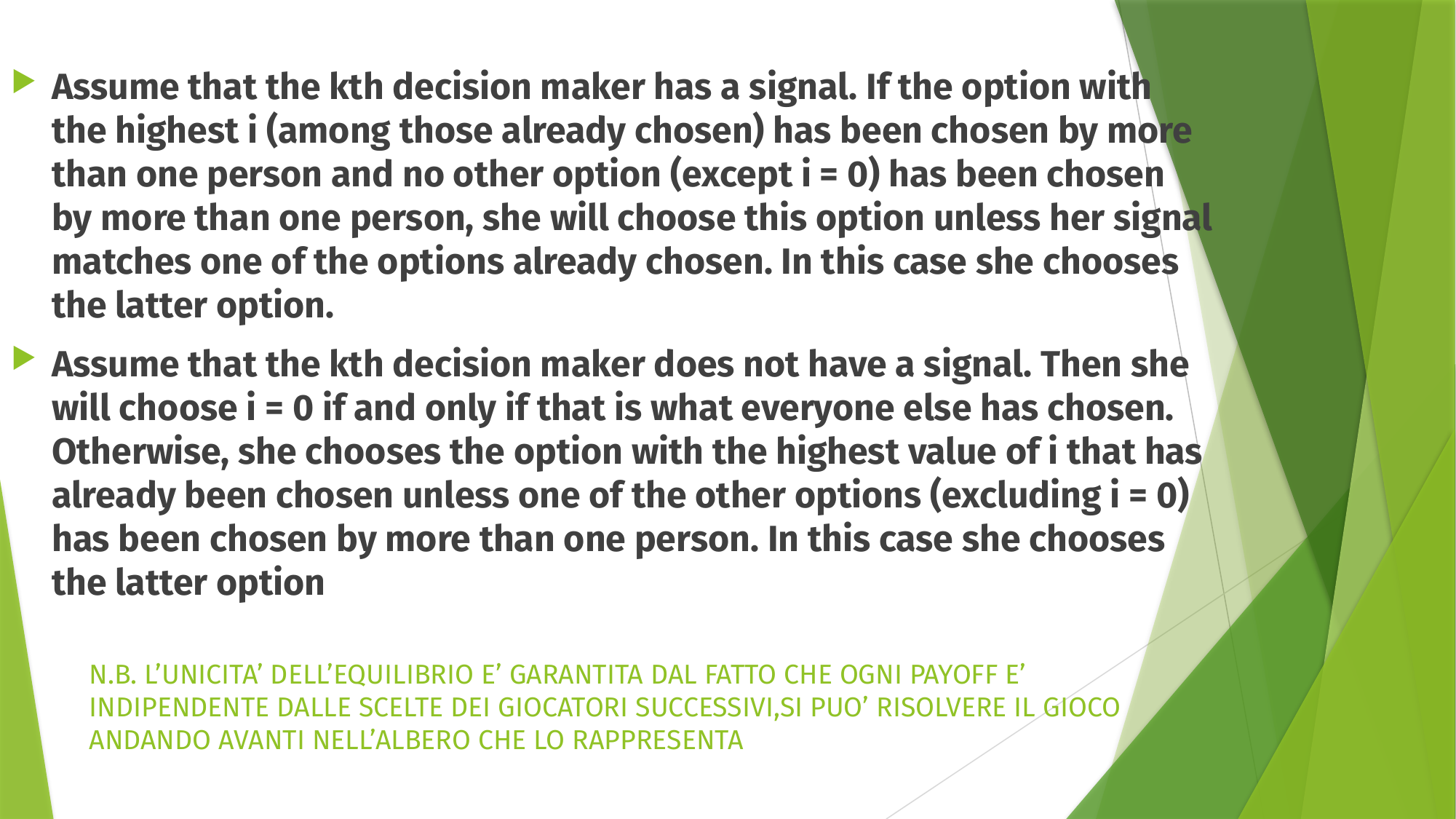

Assume that the kth decision maker has a signal. If the option with the highest i (among those already chosen) has been chosen by more than one person and no other option (except i = 0) has been chosen by more than one person, she will choose this option unless her signal matches one of the options already chosen. In this case she chooses the latter option.
Assume that the kth decision maker does not have a signal. Then she will choose i = 0 if and only if that is what everyone else has chosen. Otherwise, she chooses the option with the highest value of i that has already been chosen unless one of the other options (excluding i = 0) has been chosen by more than one person. In this case she chooses the latter option
N.B. L’UNICITA’ DELL’EQUILIBRIO E’ GARANTITA DAL FATTO CHE OGNI PAYOFF E’ INDIPENDENTE DALLE SCELTE DEI GIOCATORI SUCCESSIVI,SI PUO’ RISOLVERE IL GIOCO ANDANDO AVANTI NELL’ALBERO CHE LO RAPPRESENTA